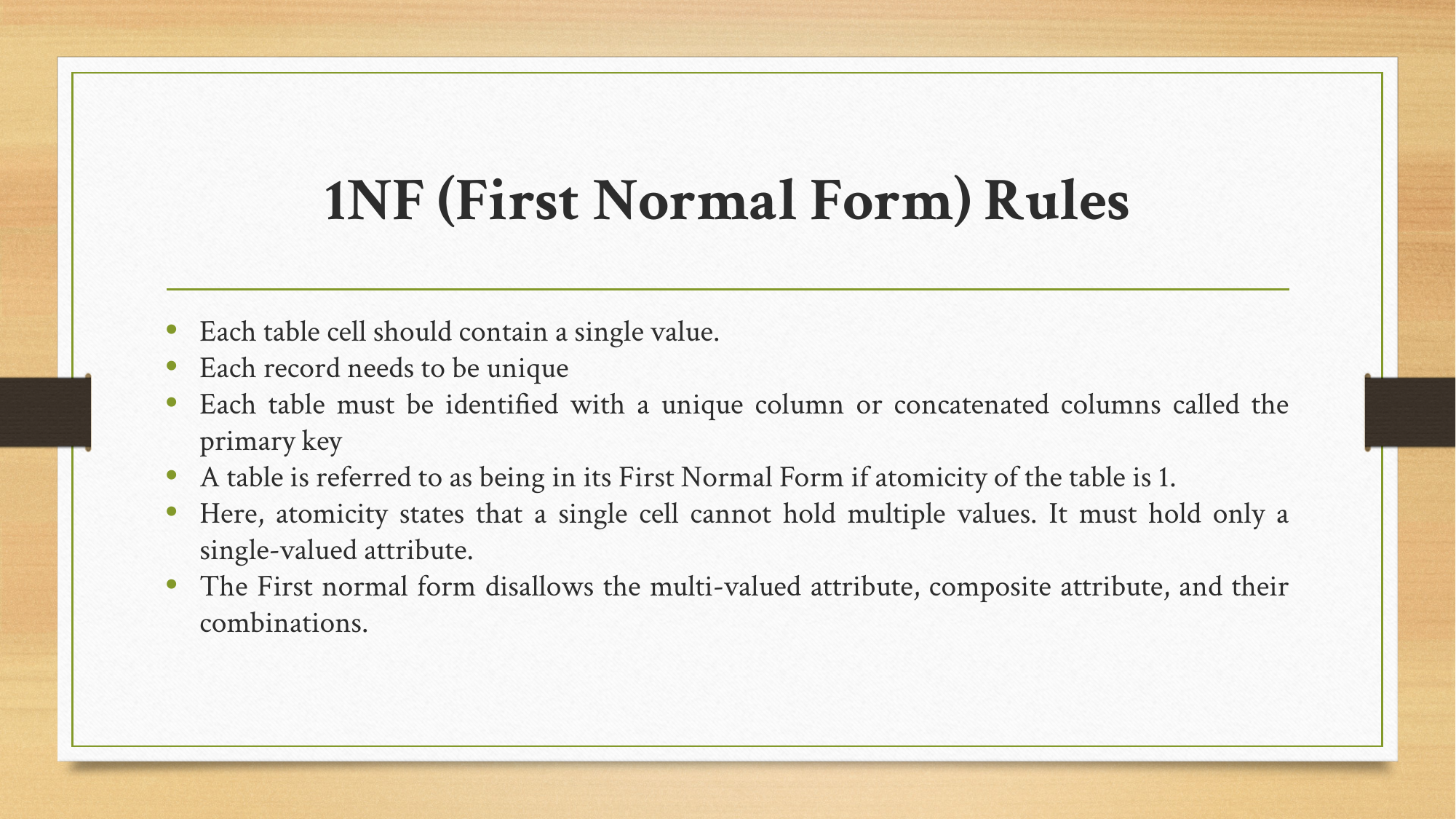

# 1NF (First Normal Form) Rules
Each table cell should contain a single value.
Each record needs to be unique
Each table must be identified with a unique column or concatenated columns called the primary key
A table is referred to as being in its First Normal Form if atomicity of the table is 1.
Here, atomicity states that a single cell cannot hold multiple values. It must hold only a single-valued attribute.
The First normal form disallows the multi-valued attribute, composite attribute, and their combinations.